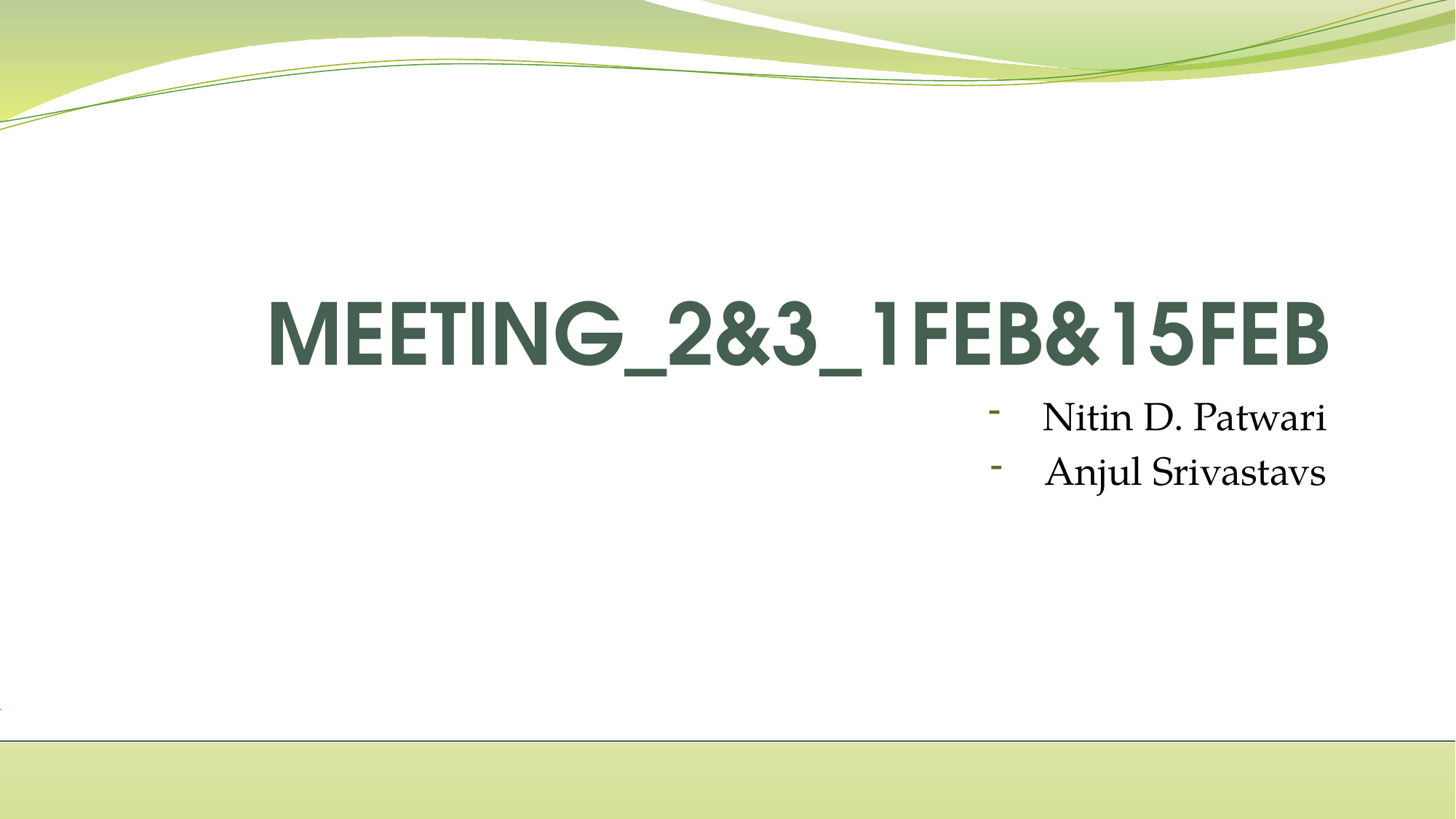

# MEETING_2&3_1FEB&15FEB
Nitin D. Patwari
Anjul Srivastavs